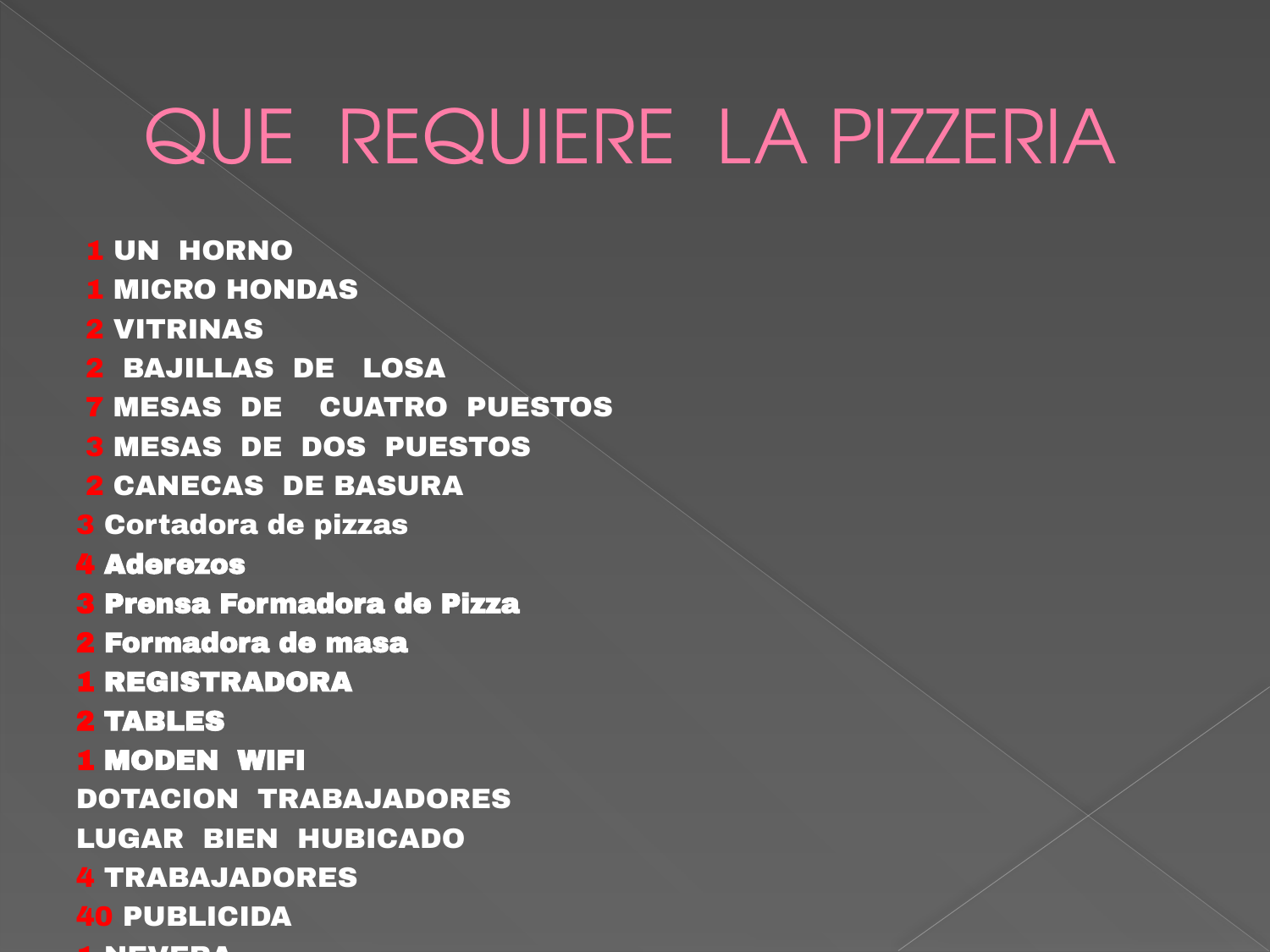

# QUE  REQUIERE  LA PIZZERIA
 1 UN  HORNO
 1 MICRO HONDAS
 2 VITRINAS
 2  BAJILLAS  DE   LOSA
 7 MESAS  DE    CUATRO  PUESTOS
 3 MESAS  DE  DOS  PUESTOS
 2 CANECAS  DE BASURA
3 Cortadora de pizzas
4 Aderezos
3 Prensa Formadora de Pizza
2 Formadora de masa
1 REGISTRADORA
2 TABLES
1 MODEN  WIFI
DOTACION  TRABAJADORES
LUGAR  BIEN  HUBICADO
4 TRABAJADORES
40 PUBLICIDA
1 NEVERA
VEVIAS  GEOSAS